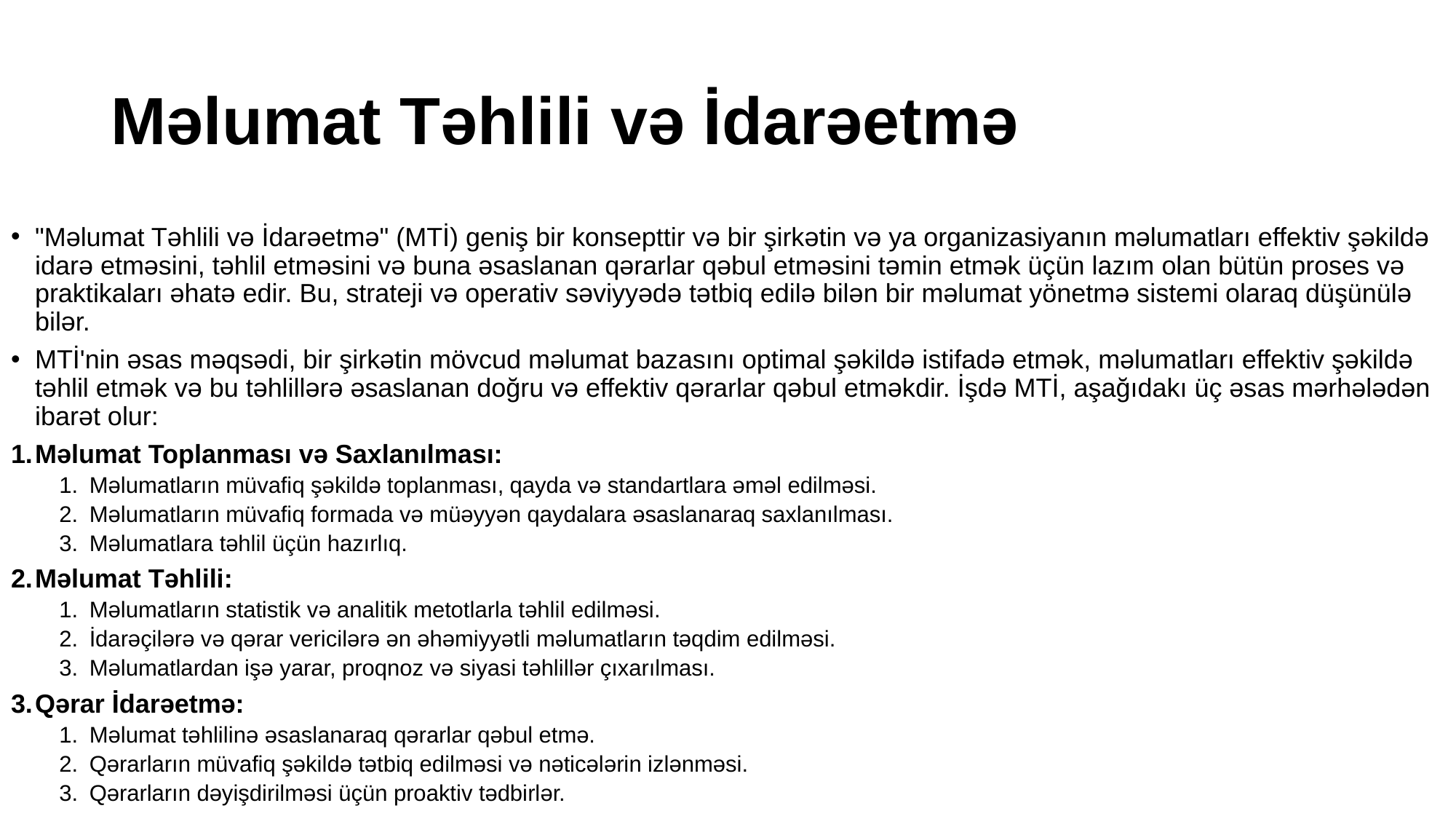

# Məlumat Təhlili və İdarəetmə
"Məlumat Təhlili və İdarəetmə" (MTİ) geniş bir konsepttir və bir şirkətin və ya organizasiyanın məlumatları effektiv şəkildə idarə etməsini, təhlil etməsini və buna əsaslanan qərarlar qəbul etməsini təmin etmək üçün lazım olan bütün proses və praktikaları əhatə edir. Bu, strateji və operativ səviyyədə tətbiq edilə bilən bir məlumat yönetmə sistemi olaraq düşünülə bilər.
MTİ'nin əsas məqsədi, bir şirkətin mövcud məlumat bazasını optimal şəkildə istifadə etmək, məlumatları effektiv şəkildə təhlil etmək və bu təhlillərə əsaslanan doğru və effektiv qərarlar qəbul etməkdir. İşdə MTİ, aşağıdakı üç əsas mərhələdən ibarət olur:
Məlumat Toplanması və Saxlanılması:
Məlumatların müvafiq şəkildə toplanması, qayda və standartlara əməl edilməsi.
Məlumatların müvafiq formada və müəyyən qaydalara əsaslanaraq saxlanılması.
Məlumatlara təhlil üçün hazırlıq.
Məlumat Təhlili:
Məlumatların statistik və analitik metotlarla təhlil edilməsi.
İdarəçilərə və qərar vericilərə ən əhəmiyyətli məlumatların təqdim edilməsi.
Məlumatlardan işə yarar, proqnoz və siyasi təhlillər çıxarılması.
Qərar İdarəetmə:
Məlumat təhlilinə əsaslanaraq qərarlar qəbul etmə.
Qərarların müvafiq şəkildə tətbiq edilməsi və nəticələrin izlənməsi.
Qərarların dəyişdirilməsi üçün proaktiv tədbirlər.